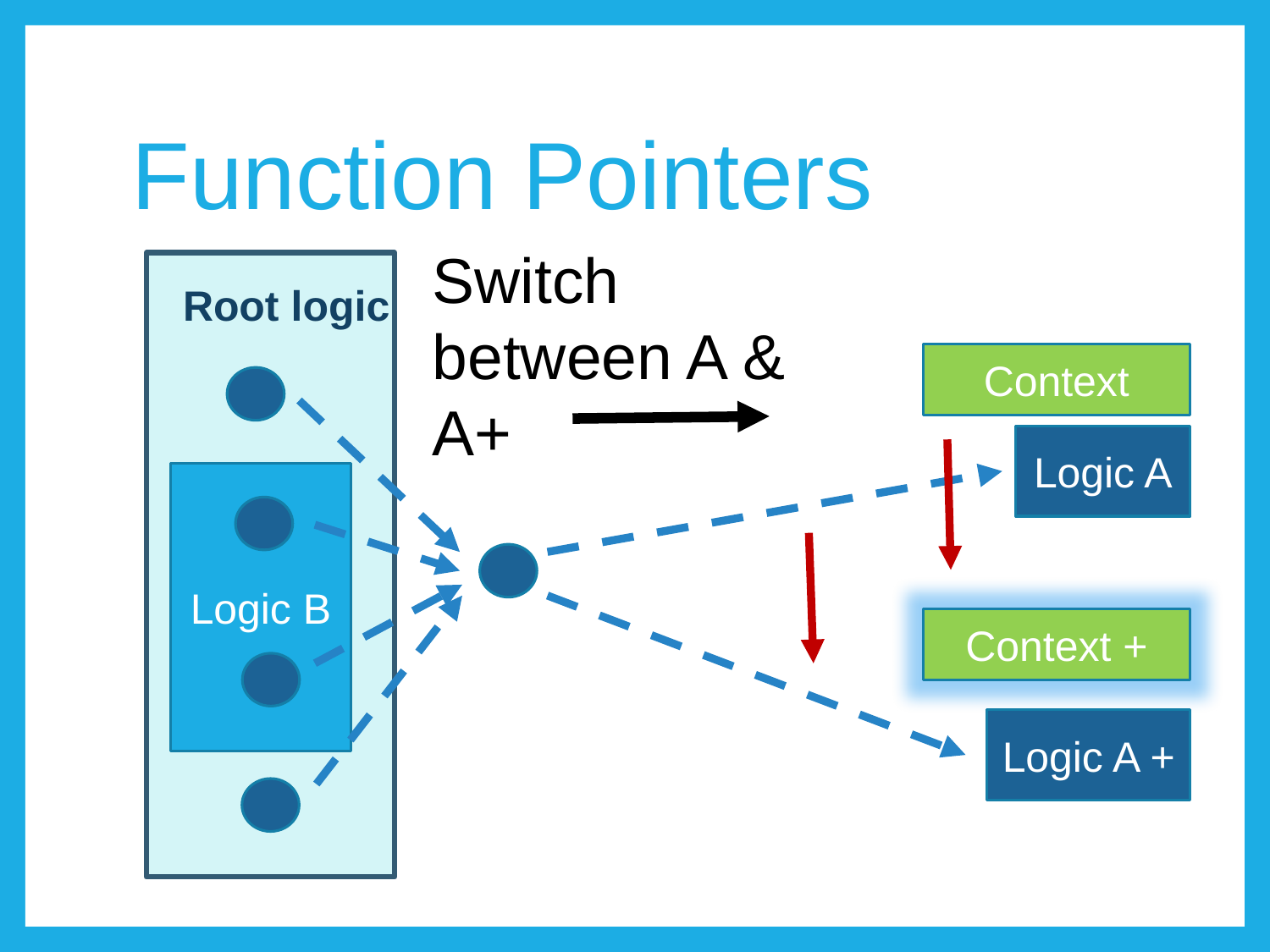

# Function Pointers
Switch between A & A+

Root logic
Context

Logic A
Logic B

Context +

Logic A +